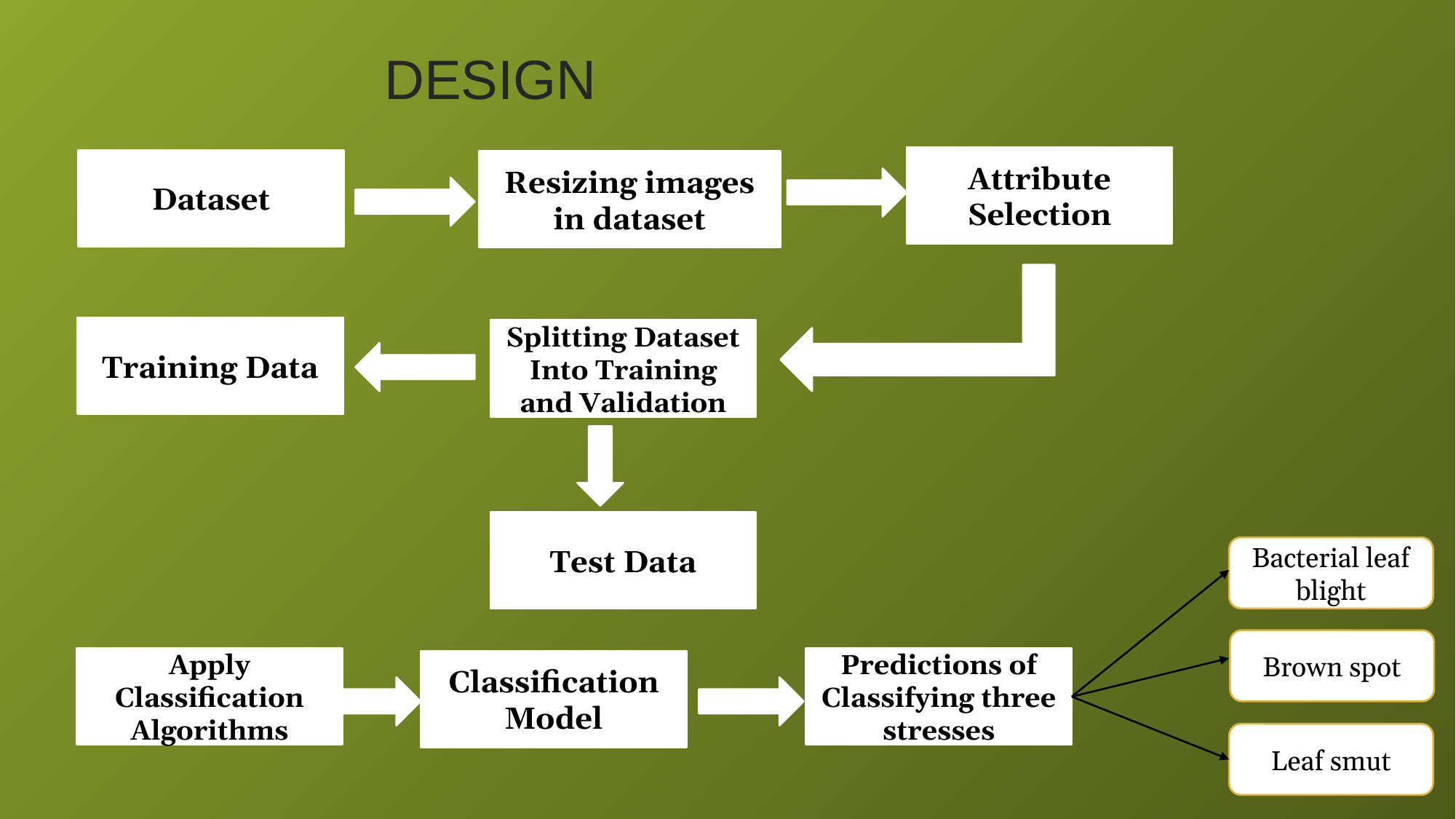

# DESIGN
Attribute Selection
Dataset
Resizing images in dataset

Training Data
Splitting Dataset
Into Training and Validation

Test Data
Bacterial leaf blight
Brown spot
Apply Classification Algorithms
Predictions of Classifying three stresses
Classification Model

Leaf smut